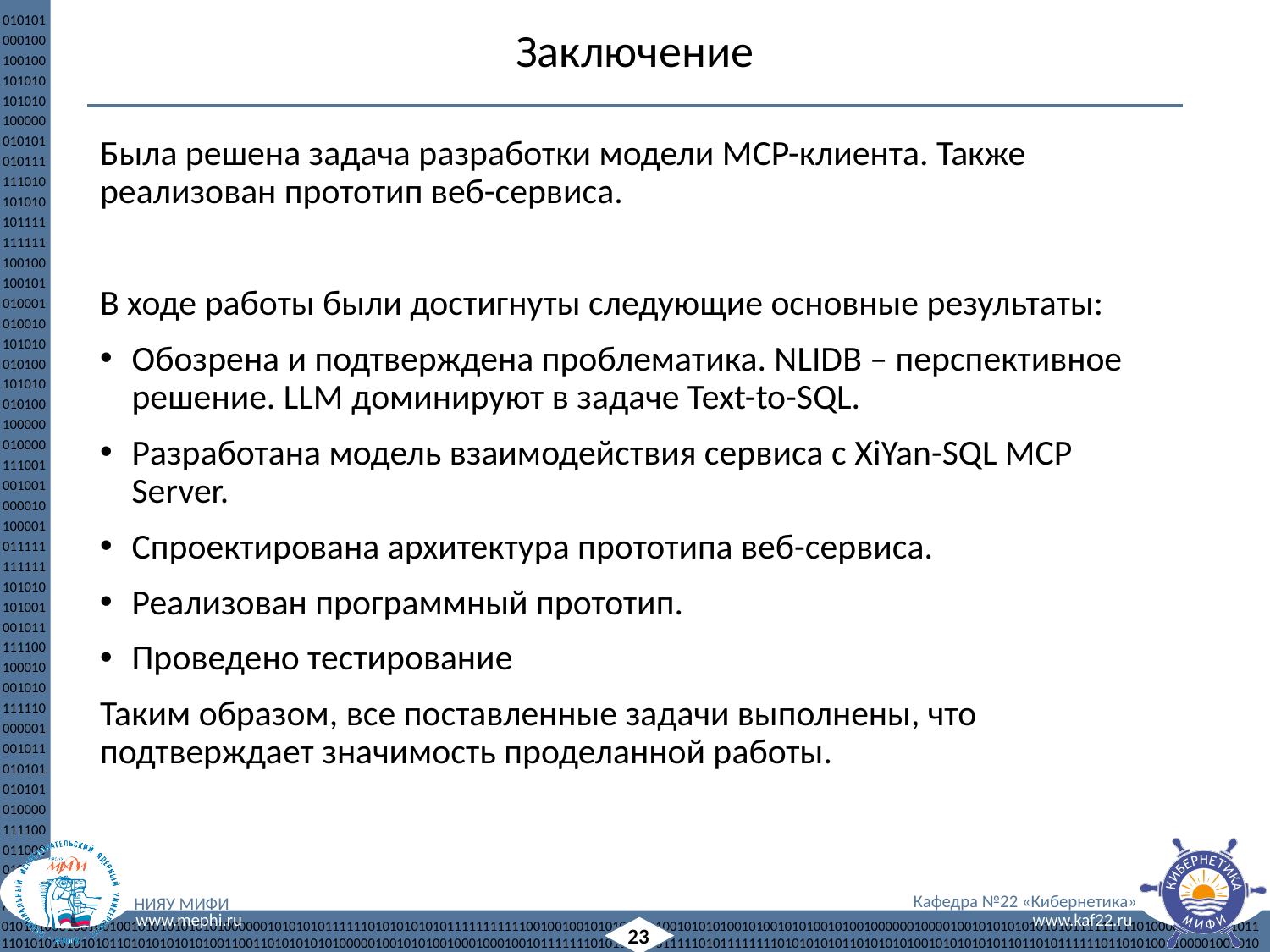

# Заключение
Была решена задача разработки модели MCP-клиента. Также реализован прототип веб-сервиса.

В ходе работы были достигнуты следующие основные результаты:
Обозрена и подтверждена проблематика. NLIDB – перспективное решение. LLM доминируют в задаче Text-to-SQL.
Разработана модель взаимодействия сервиса с XiYan-SQL MCP Server.
Спроектирована архитектура прототипа веб-сервиса.
Реализован программный прототип.
Проведено тестирование
Таким образом, все поставленные задачи выполнены, что подтверждает значимость проделанной работы.
23
23